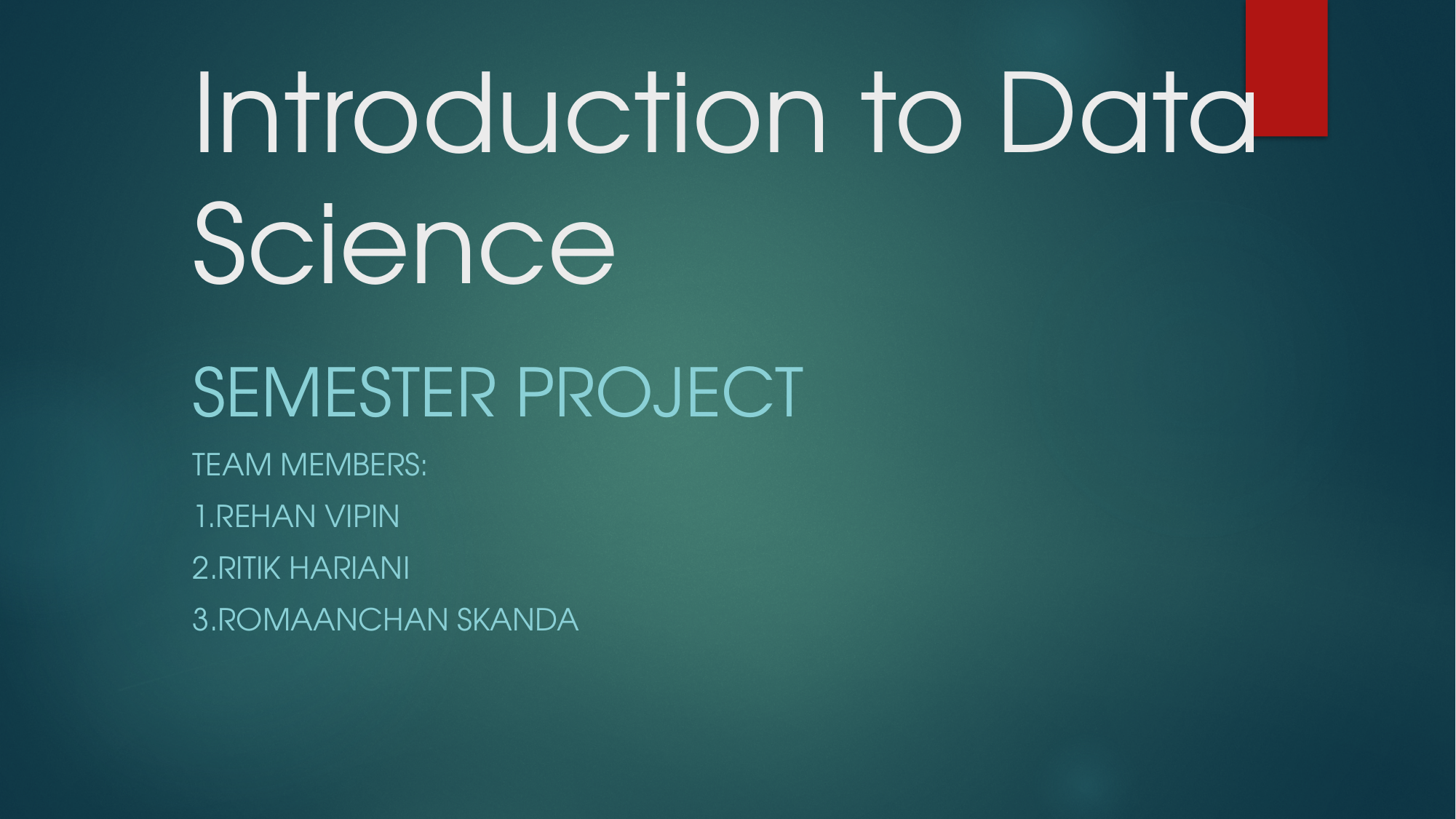

# Introduction to Data Science
Semester Project
Team Members:
1.Rehan Vipin
2.Ritik Hariani
3.Romaanchan Skanda